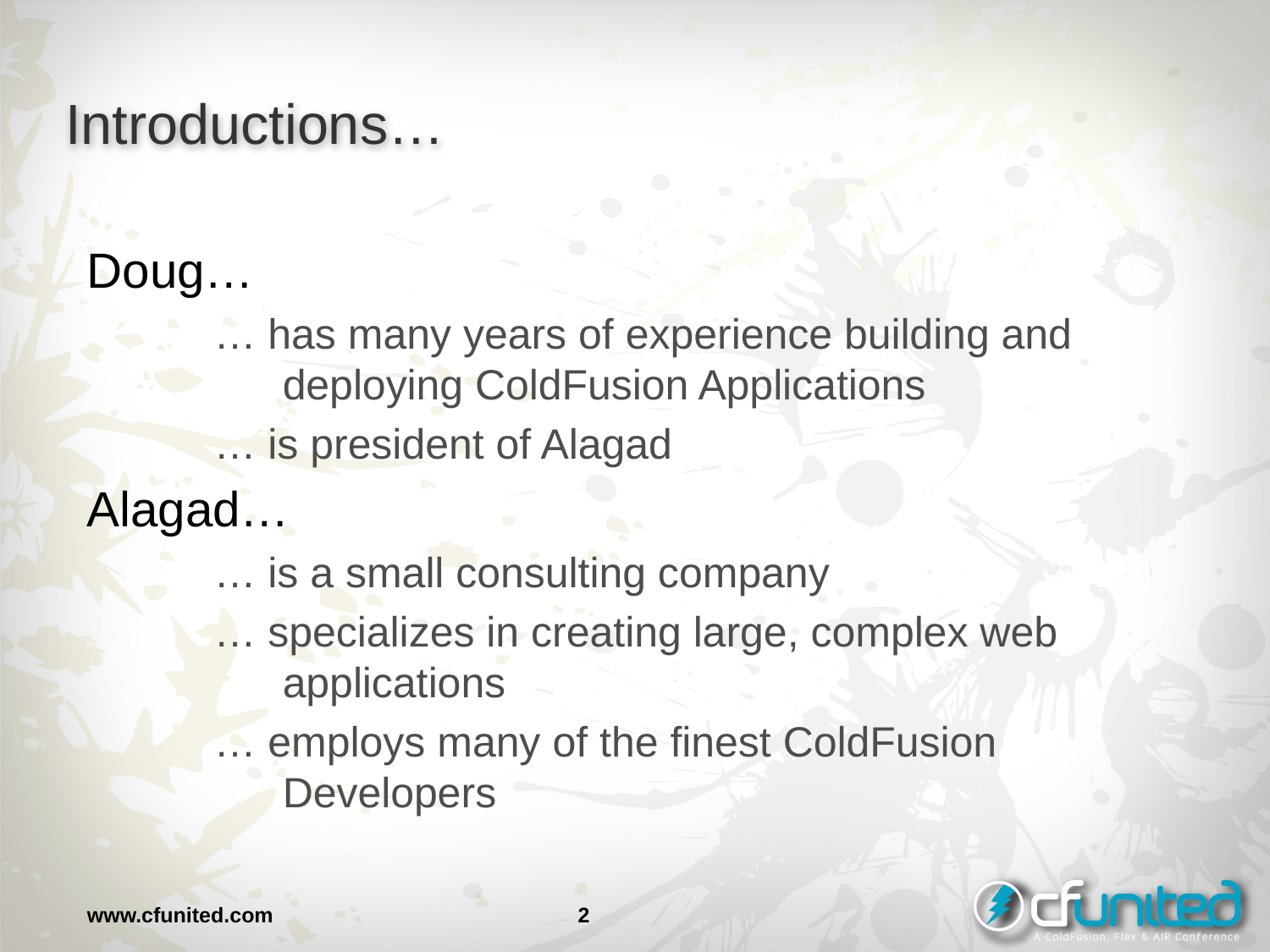

# Introductions…
Doug…
… has many years of experience building and deploying ColdFusion Applications
… is president of Alagad
Alagad…
… is a small consulting company
… specializes in creating large, complex web applications
… employs many of the finest ColdFusion Developers